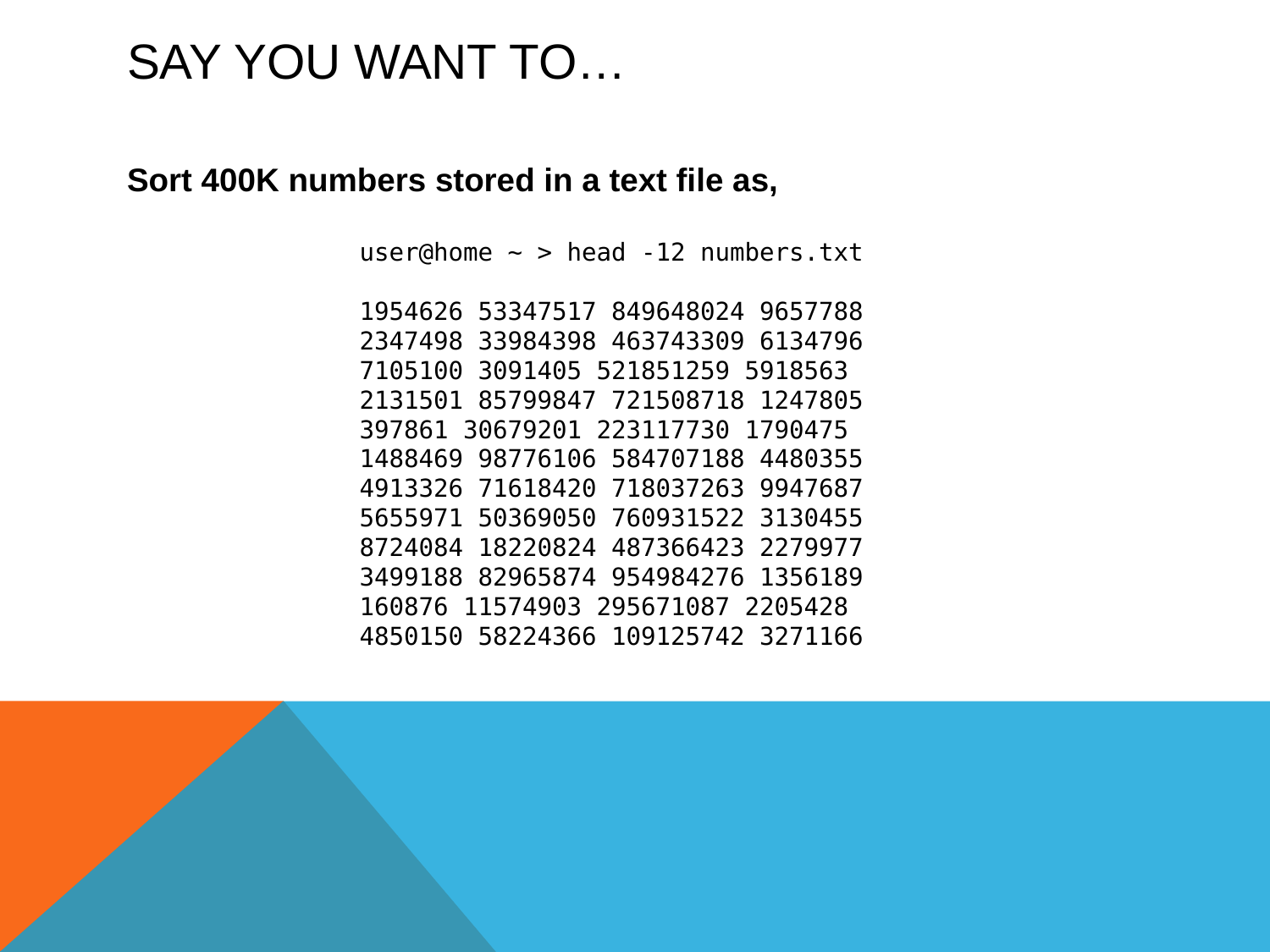

# Say you want to…
Sort 400K numbers stored in a text file as,

user@home ~ > head -12 numbers.txt

1954626 53347517 849648024 9657788
2347498 33984398 463743309 6134796
7105100 3091405 521851259 5918563
2131501 85799847 721508718 1247805
397861 30679201 223117730 1790475
1488469 98776106 584707188 4480355
4913326 71618420 718037263 9947687
5655971 50369050 760931522 3130455
8724084 18220824 487366423 2279977
3499188 82965874 954984276 1356189
160876 11574903 295671087 2205428
4850150 58224366 109125742 3271166